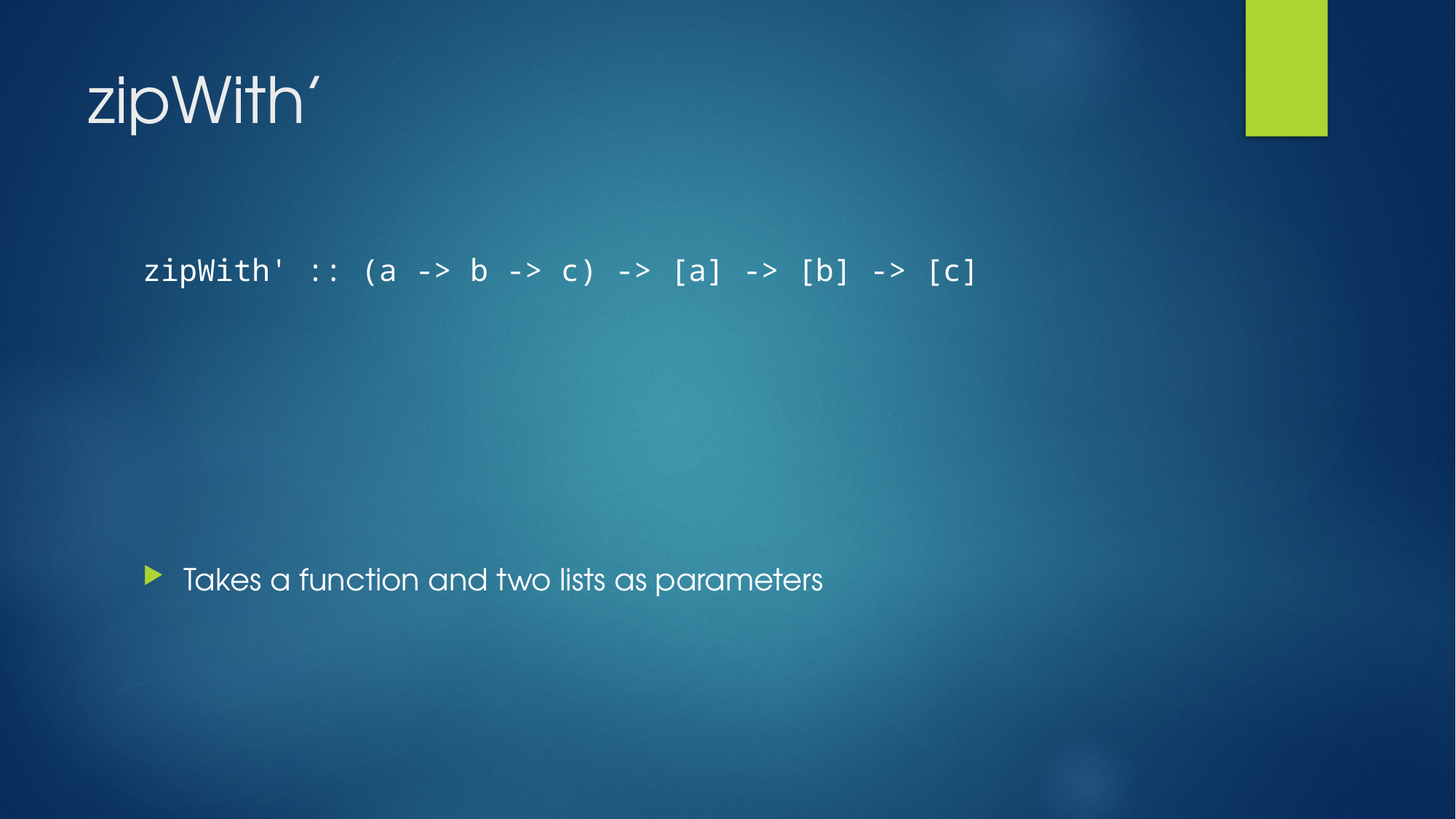

# zipWith’
zipWith' :: (a -> b -> c) -> [a] -> [b] -> [c]

Takes a function and two lists as parameters